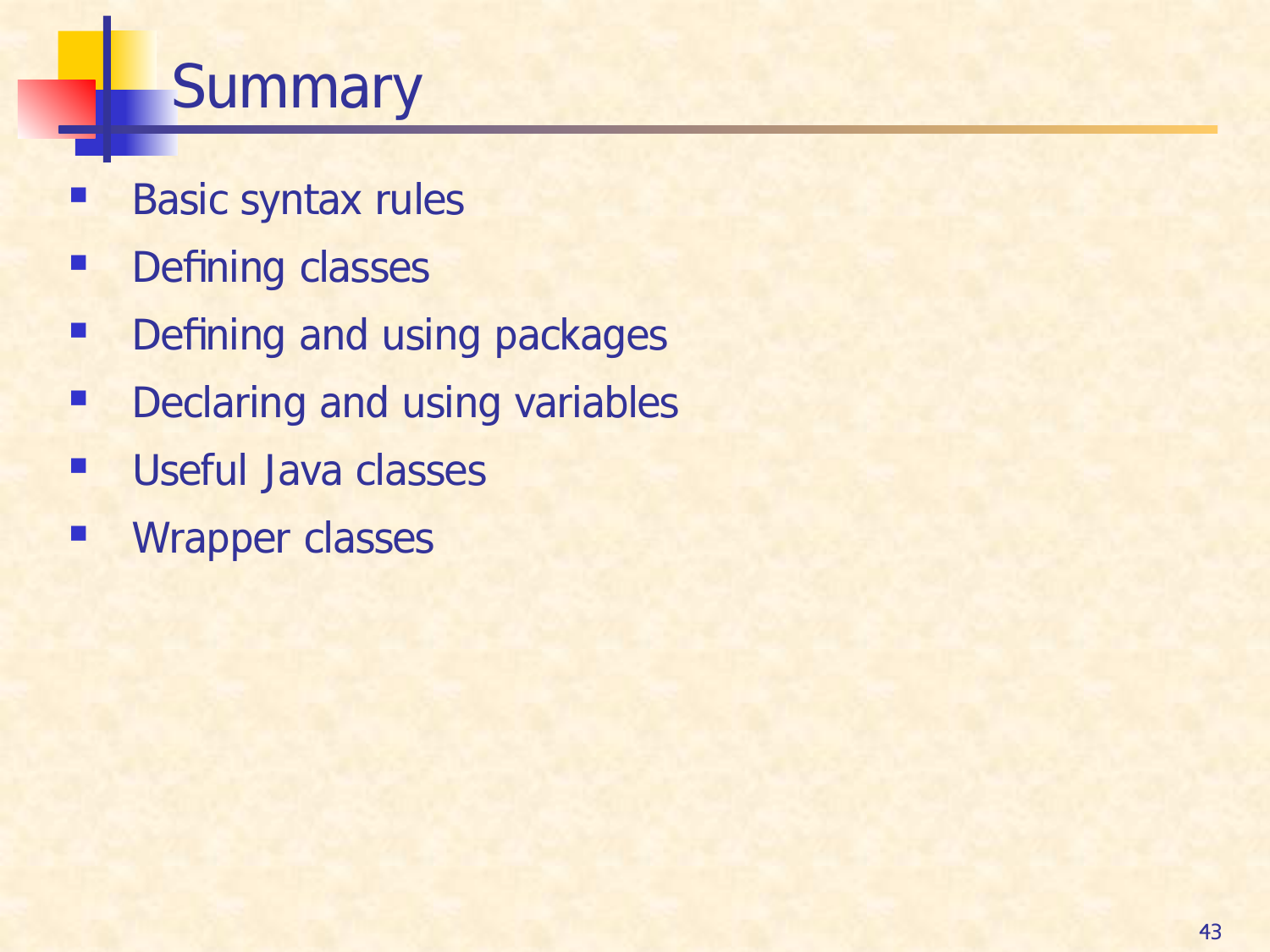

# Summary
Basic syntax rules
Defining classes
Defining and using packages
Declaring and using variables
Useful Java classes
Wrapper classes
43